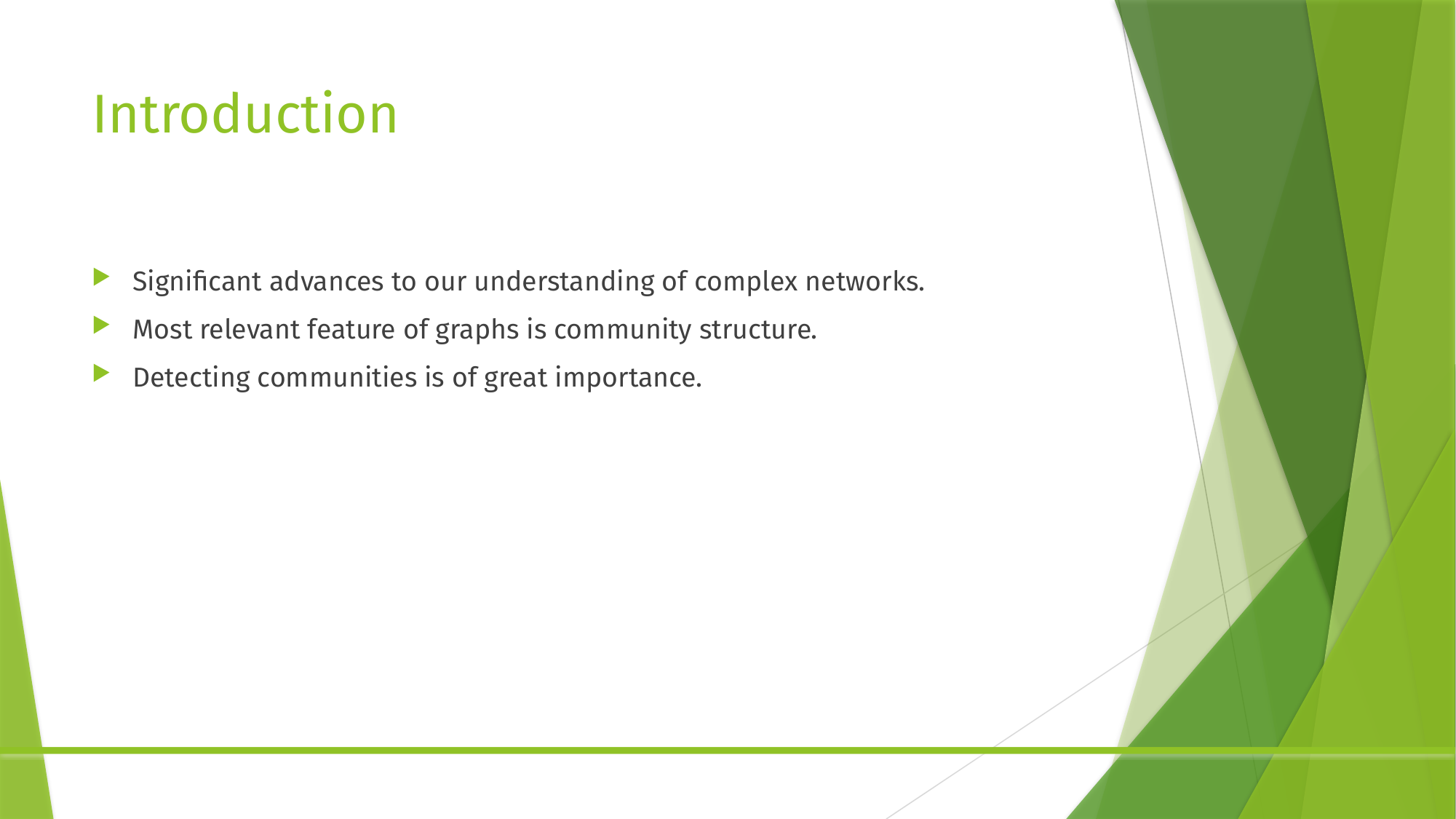

# Introduction
Significant advances to our understanding of complex networks.
Most relevant feature of graphs is community structure.
Detecting communities is of great importance.